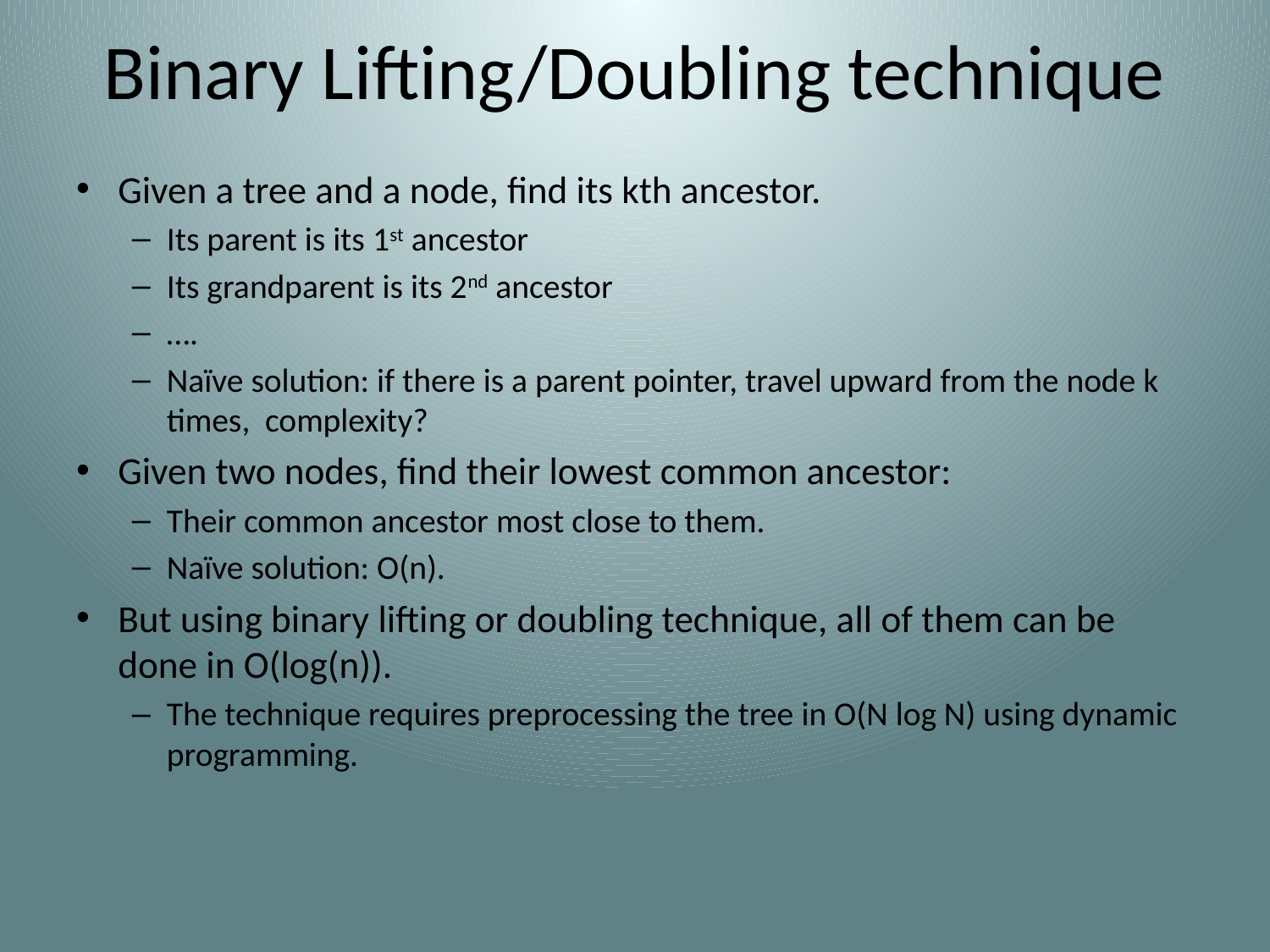

# Binary Lifting/Doubling technique
Given a tree and a node, find its kth ancestor.
Its parent is its 1st ancestor
Its grandparent is its 2nd ancestor
….
Naïve solution: if there is a parent pointer, travel upward from the node k times,  complexity?
Given two nodes, find their lowest common ancestor:
Their common ancestor most close to them.
Naïve solution: O(n).
But using binary lifting or doubling technique, all of them can be done in O(log(n)).
The technique requires preprocessing the tree in O(N log N) using dynamic programming.